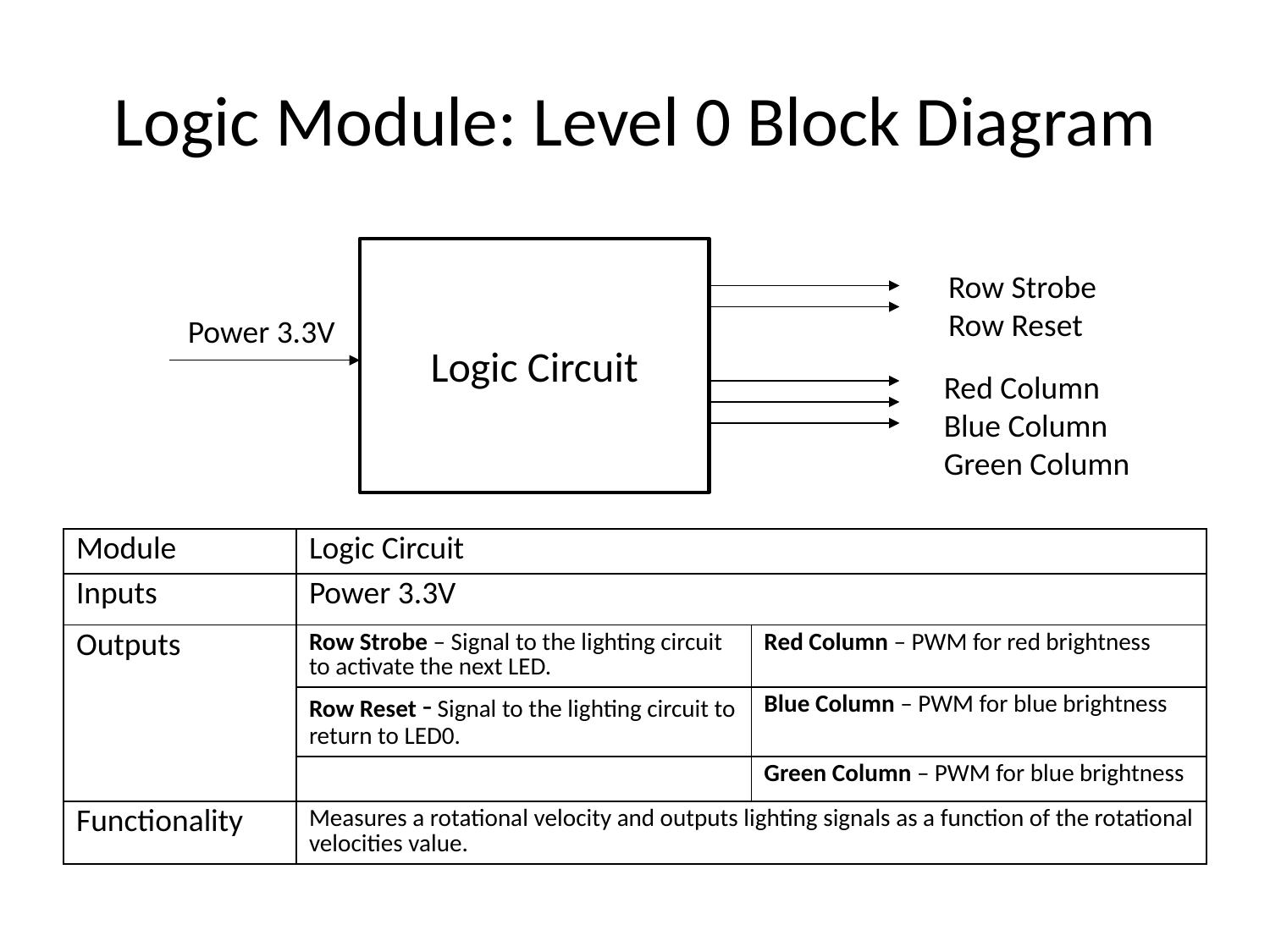

# Logic Module: Level 0 Block Diagram
Logic Circuit
Row Strobe
Row Reset
Power 3.3V
Red Column
Blue Column
Green Column
| Module | Logic Circuit |  |
| --- | --- | --- |
| Inputs | Power 3.3V |  |
| Outputs | Row Strobe – Signal to the lighting circuit to activate the next LED. | Red Column – PWM for red brightness |
|  | Row Reset - Signal to the lighting circuit to return to LED0. | Blue Column – PWM for blue brightness |
|  |  | Green Column – PWM for blue brightness |
| Functionality | Measures a rotational velocity and outputs lighting signals as a function of the rotational velocities value. |  |